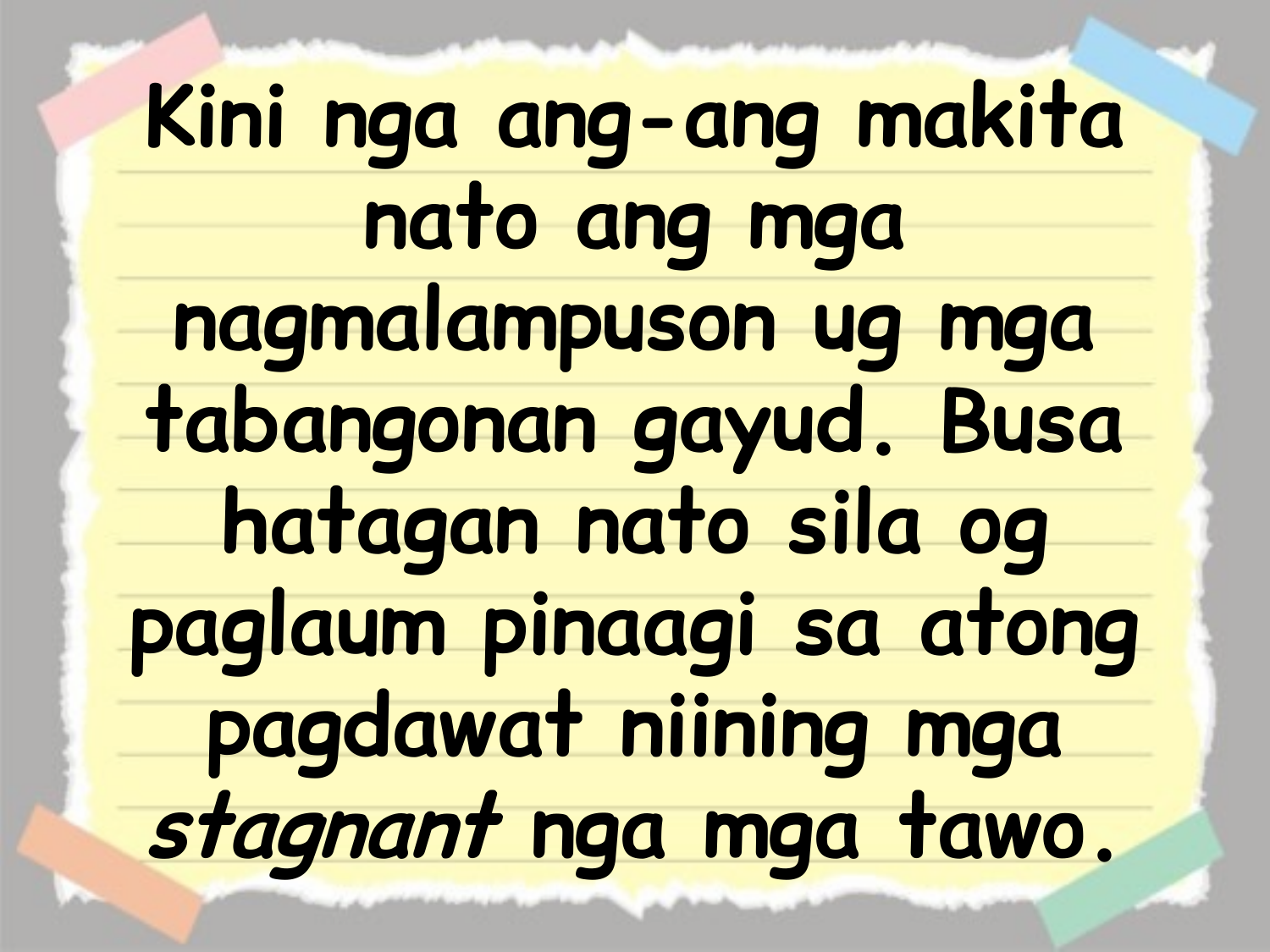

Kini nga ang-ang makita nato ang mga nagmalampuson ug mga tabangonan gayud. Busa hatagan nato sila og paglaum pinaagi sa atong pagdawat niining mga stagnant nga mga tawo.